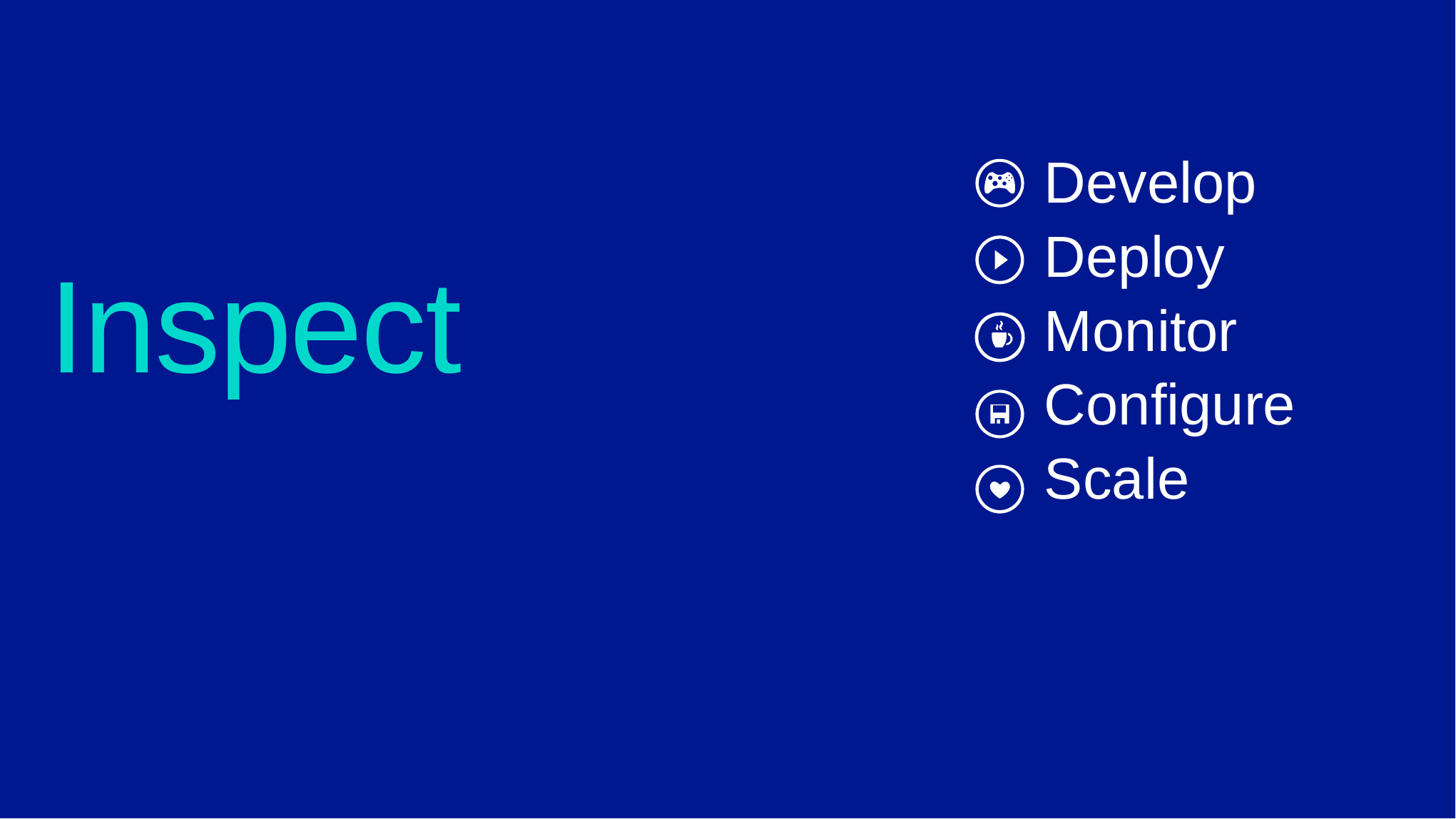

Develop
Deploy
Monitor
Configure
Scale

# Inspect